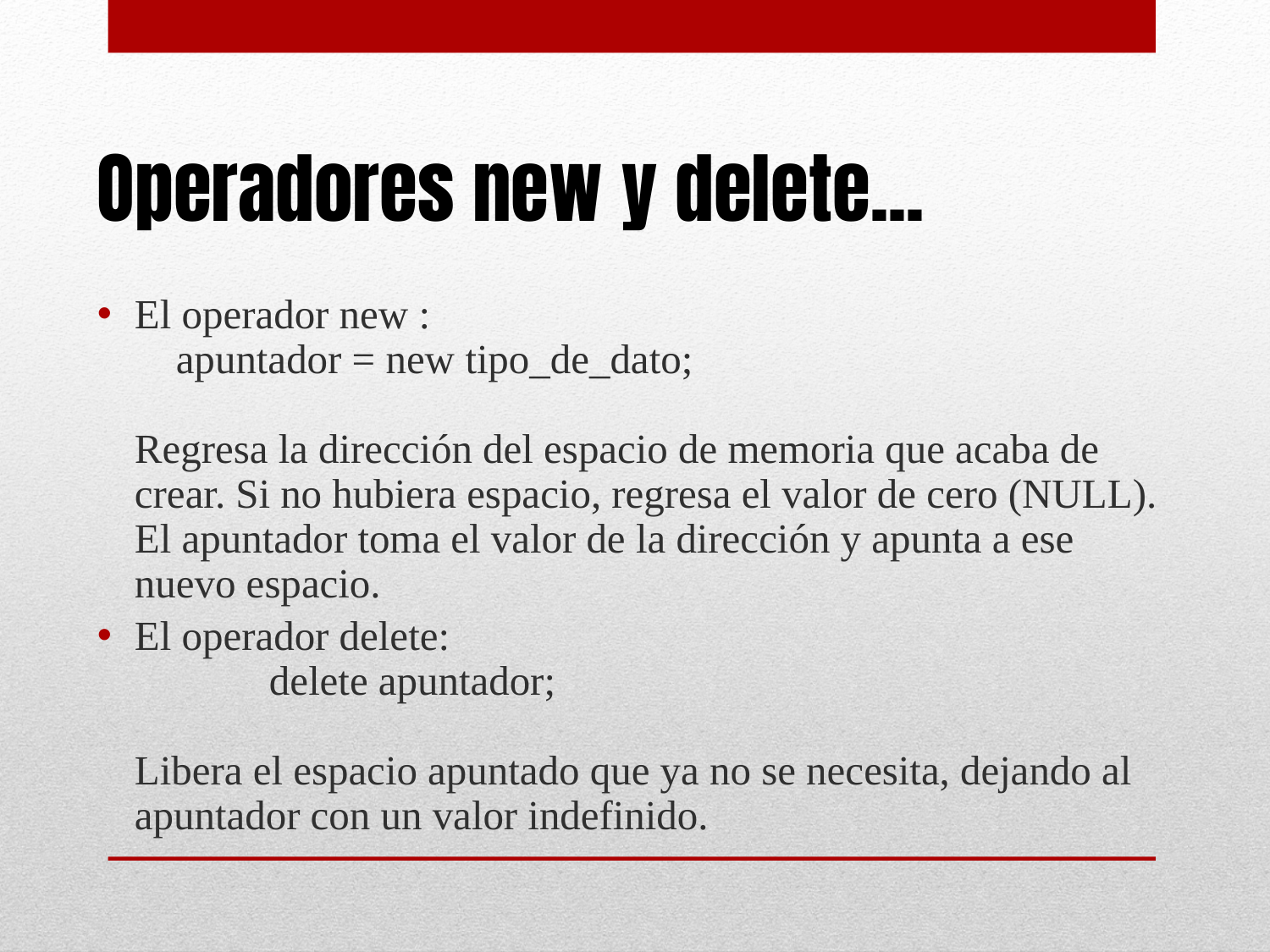

# Operadores new y delete...
El operador new :
    apuntador = new tipo_de_dato;
Regresa la dirección del espacio de memoria que acaba de crear. Si no hubiera espacio, regresa el valor de cero (NULL). El apuntador toma el valor de la dirección y apunta a ese nuevo espacio.
El operador delete:
	 delete apuntador;
Libera el espacio apuntado que ya no se necesita, dejando al apuntador con un valor indefinido.